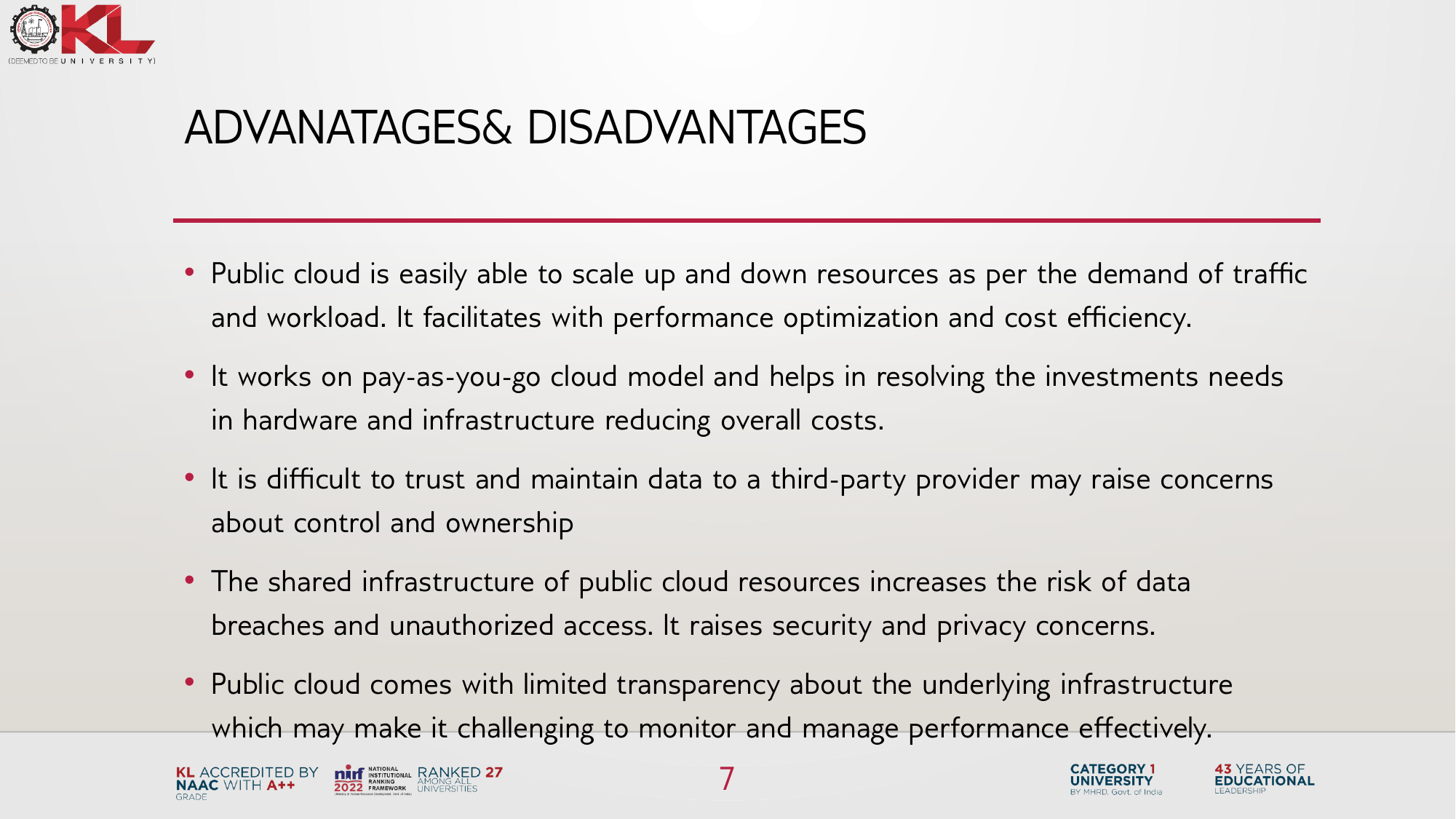

# advanatages& disadvantages
Public cloud is easily able to scale up and down resources as per the demand of traffic and workload. It facilitates with performance optimization and cost efficiency.
It works on pay-as-you-go cloud model and helps in resolving the investments needs in hardware and infrastructure reducing overall costs.
It is difficult to trust and maintain data to a third-party provider may raise concerns about control and ownership
The shared infrastructure of public cloud resources increases the risk of data breaches and unauthorized access. It raises security and privacy concerns.
Public cloud comes with limited transparency about the underlying infrastructure which may make it challenging to monitor and manage performance effectively.

7